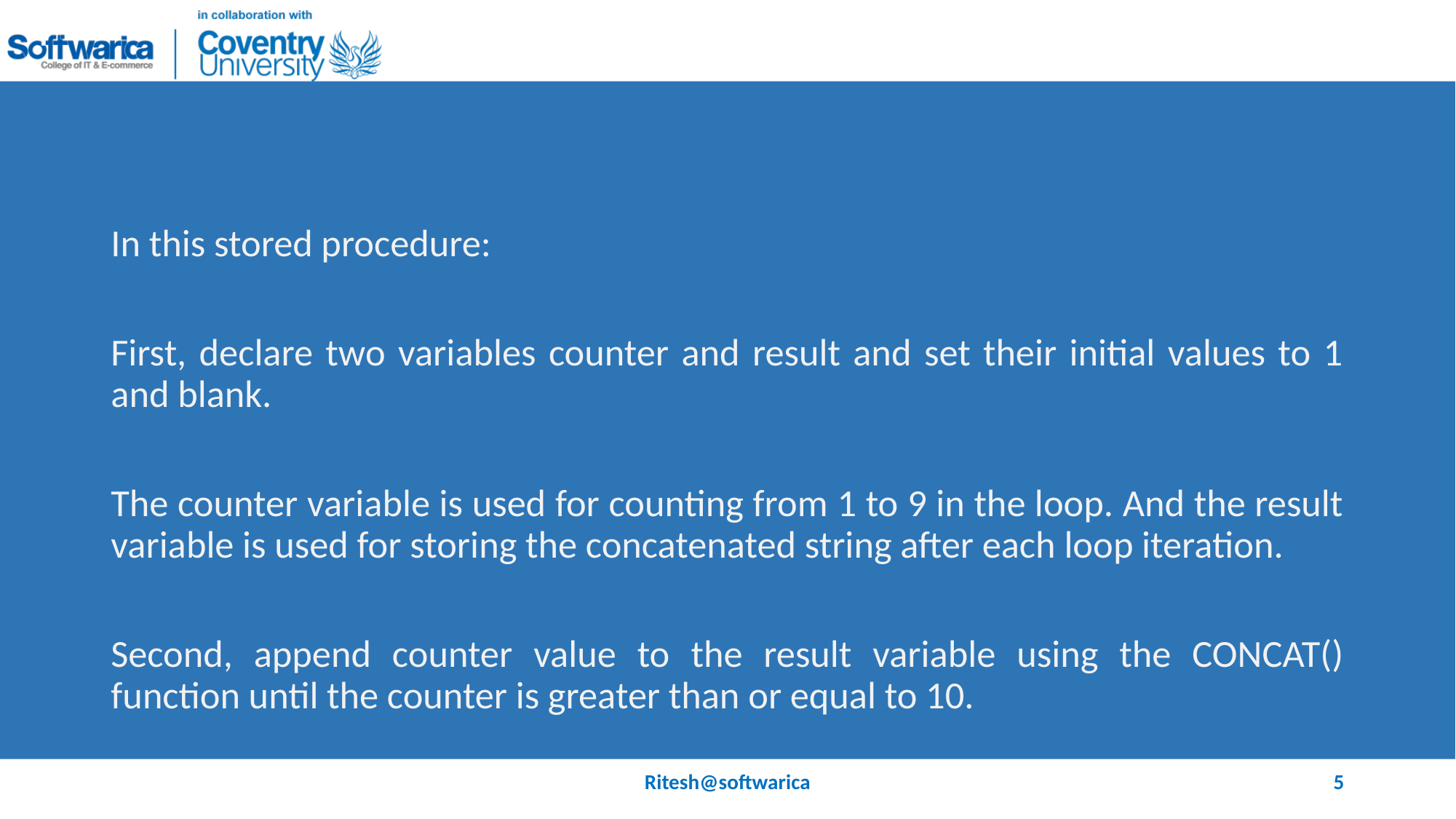

#
In this stored procedure:

First, declare two variables counter and result and set their initial values to 1 and blank.

The counter variable is used for counting from 1 to 9 in the loop. And the result variable is used for storing the concatenated string after each loop iteration.

Second, append counter value to the result variable using the CONCAT() function until the counter is greater than or equal to 10.
Ritesh@softwarica
5